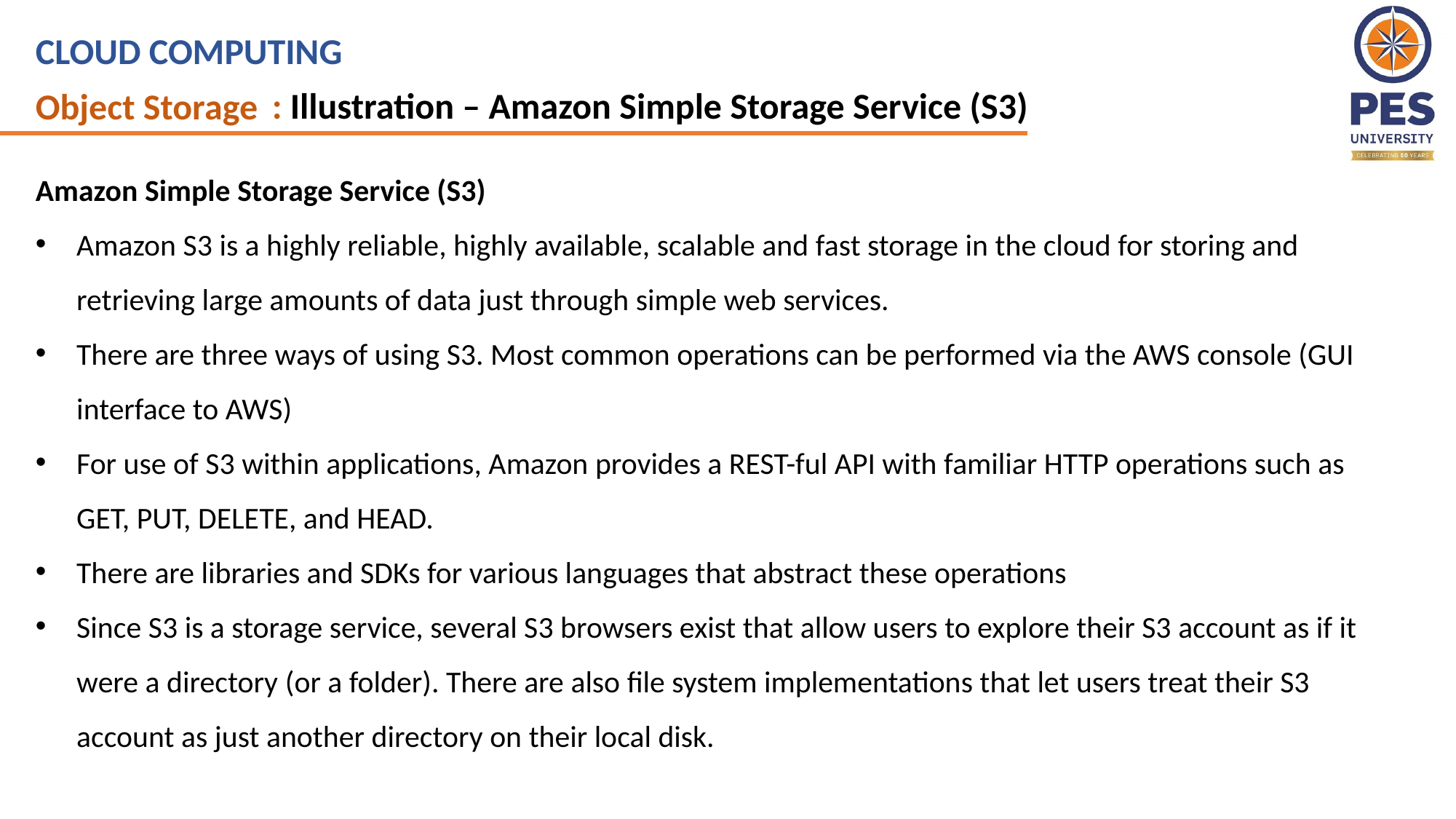

: Illustration – Amazon Simple Storage Service (S3)
Amazon Simple Storage Service (S3)
Amazon S3 is a highly reliable, highly available, scalable and fast storage in the cloud for storing and retrieving large amounts of data just through simple web services.
There are three ways of using S3. Most common operations can be performed via the AWS console (GUI interface to AWS)
For use of S3 within applications, Amazon provides a REST-ful API with familiar HTTP operations such as GET, PUT, DELETE, and HEAD.
There are libraries and SDKs for various languages that abstract these operations
Since S3 is a storage service, several S3 browsers exist that allow users to explore their S3 account as if it were a directory (or a folder). There are also file system implementations that let users treat their S3 account as just another directory on their local disk.